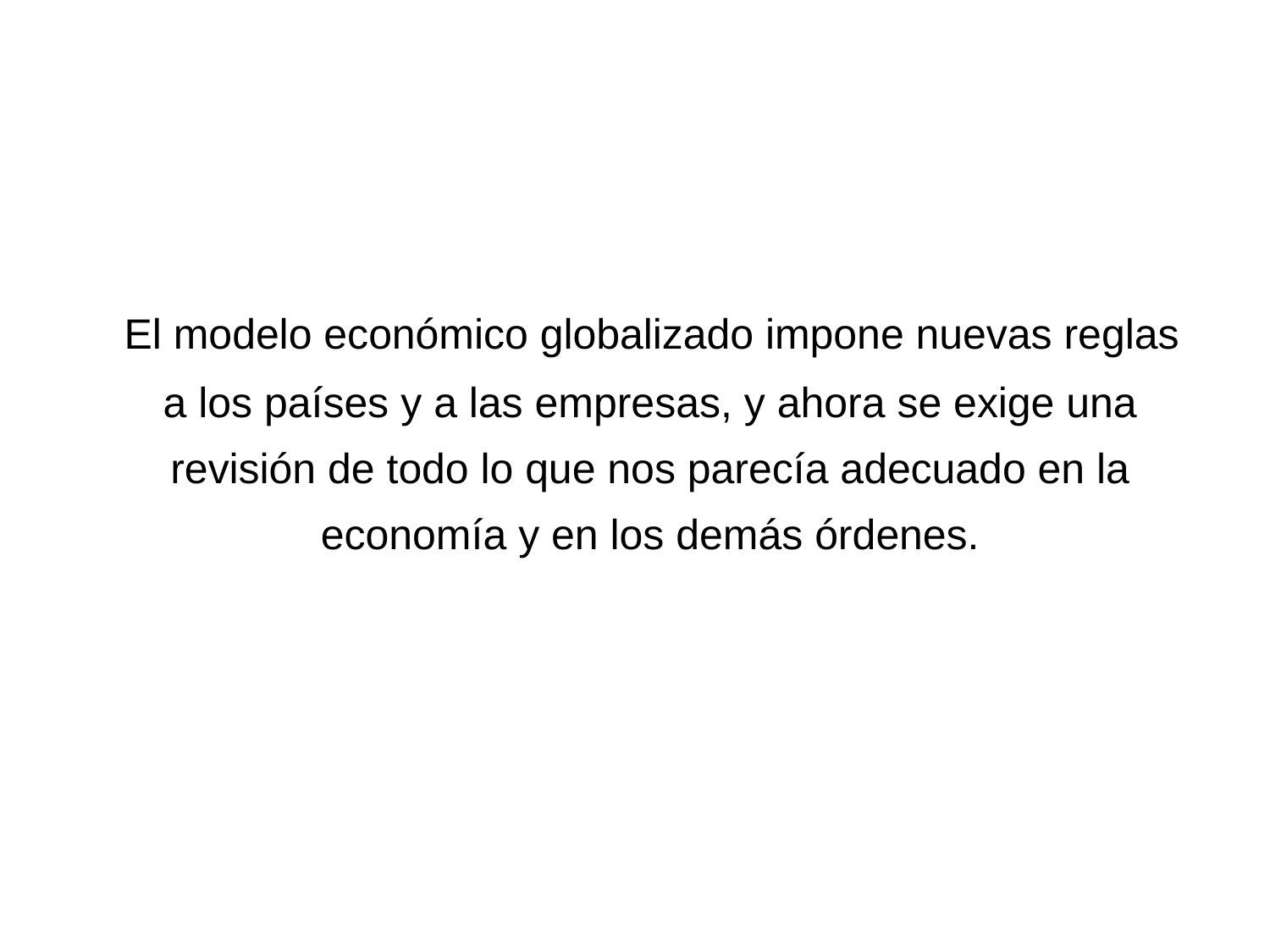

El modelo económico globalizado impone nuevas reglas a los países y a las empresas, y ahora se exige una revisión de todo lo que nos parecía adecuado en la economía y en los demás órdenes.